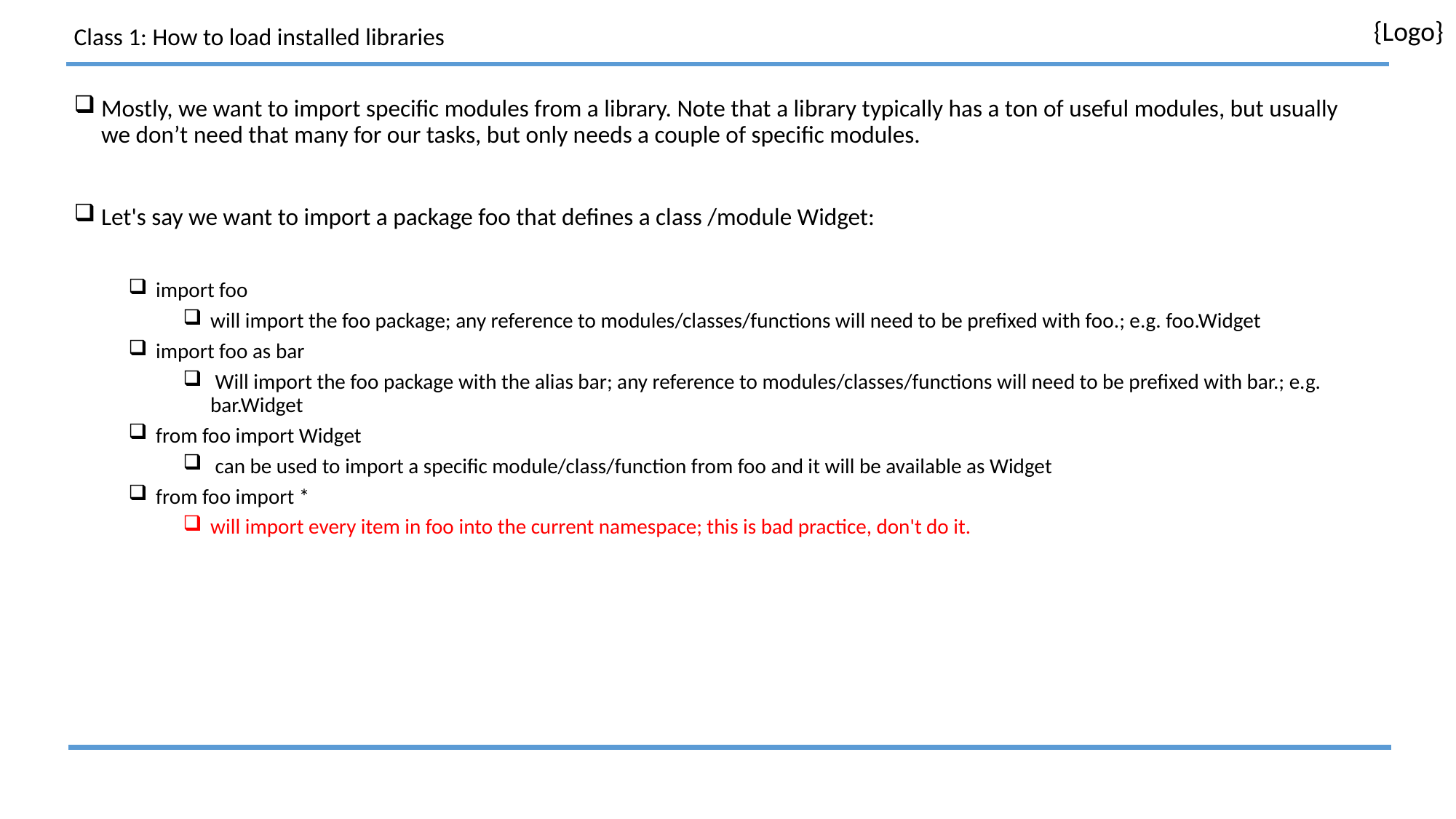

# Class 1: How to load installed libraries
Mostly, we want to import specific modules from a library. Note that a library typically has a ton of useful modules, but usually we don’t need that many for our tasks, but only needs a couple of specific modules.

Let's say we want to import a package foo that defines a class /module Widget:

import foo
will import the foo package; any reference to modules/classes/functions will need to be prefixed with foo.; e.g. foo.Widget
import foo as bar
 Will import the foo package with the alias bar; any reference to modules/classes/functions will need to be prefixed with bar.; e.g. bar.Widget
from foo import Widget
 can be used to import a specific module/class/function from foo and it will be available as Widget
from foo import *
will import every item in foo into the current namespace; this is bad practice, don't do it.